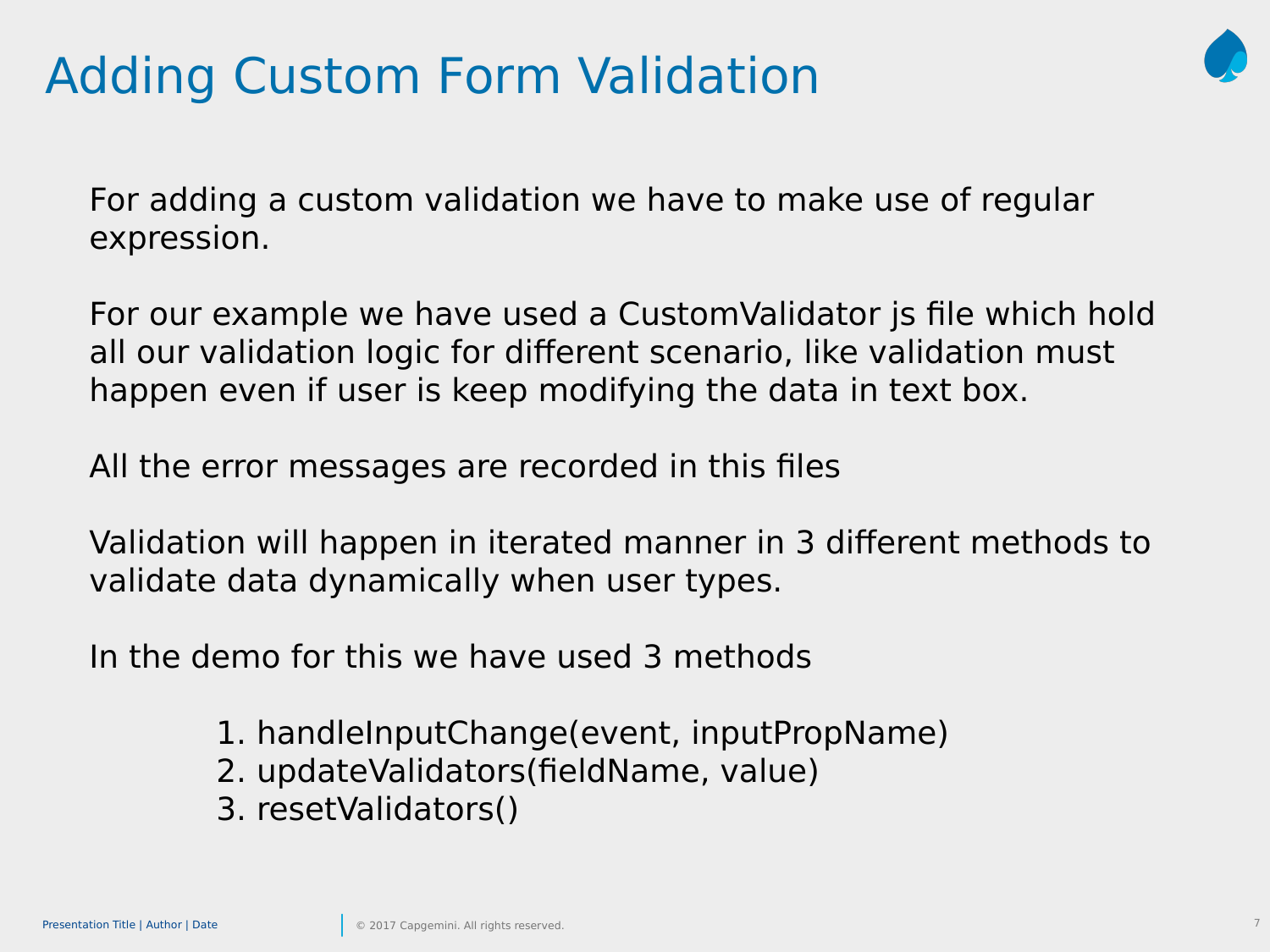

Adding Custom Form Validation

For adding a custom validation we have to make use of regular expression.

For our example we have used a CustomValidator js file which hold all our validation logic for different scenario, like validation must happen even if user is keep modifying the data in text box.

All the error messages are recorded in this files

Validation will happen in iterated manner in 3 different methods to validate data dynamically when user types.

In the demo for this we have used 3 methods

	1. handleInputChange(event, inputPropName)
	2. updateValidators(fieldName, value)
	3. resetValidators()